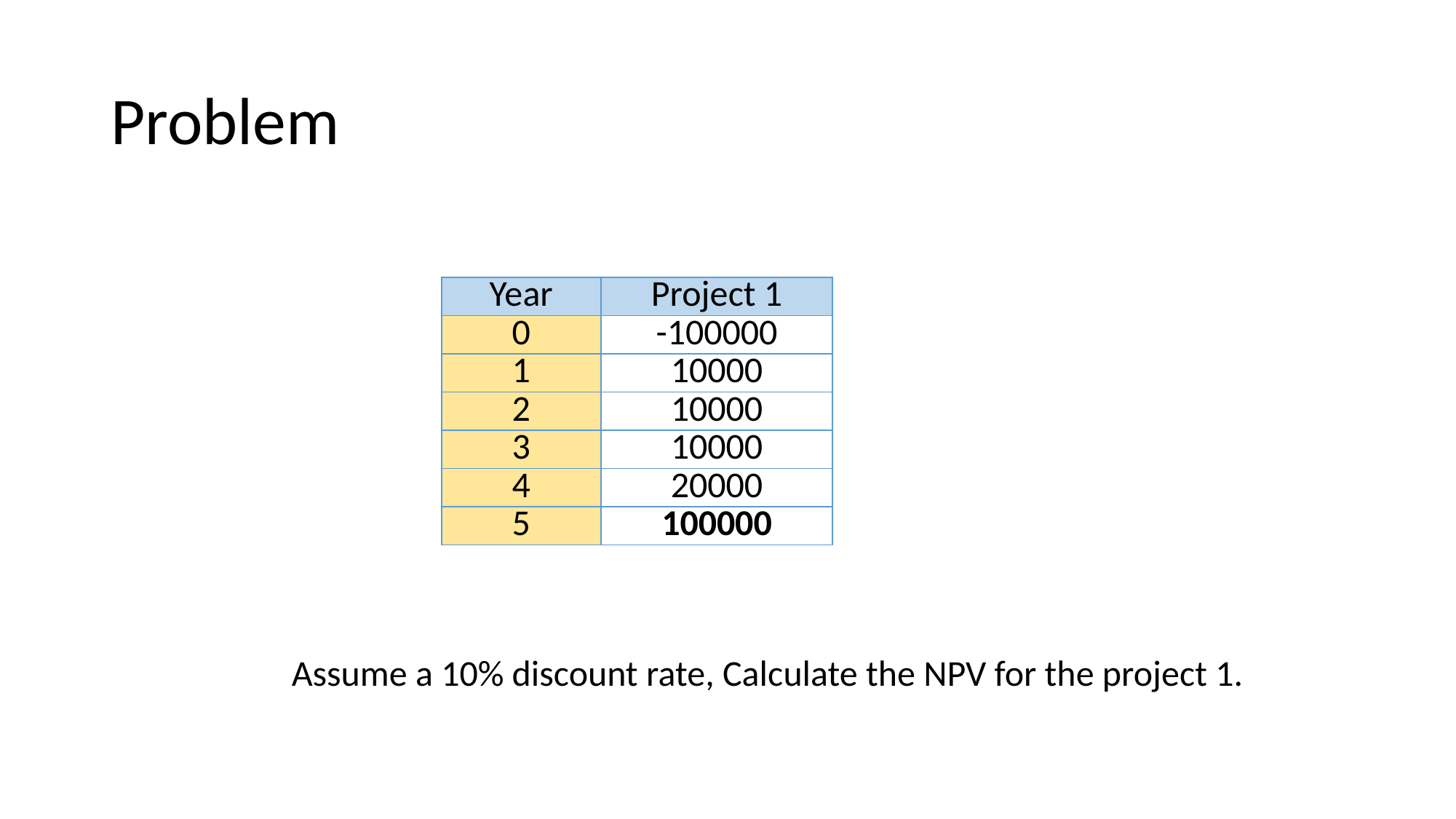

# Problem
| Year | Project 1 |
| --- | --- |
| 0 | -100000 |
| 1 | 10000 |
| 2 | 10000 |
| 3 | 10000 |
| 4 | 20000 |
| 5 | 100000 |
Assume a 10% discount rate, Calculate the NPV for the project 1.